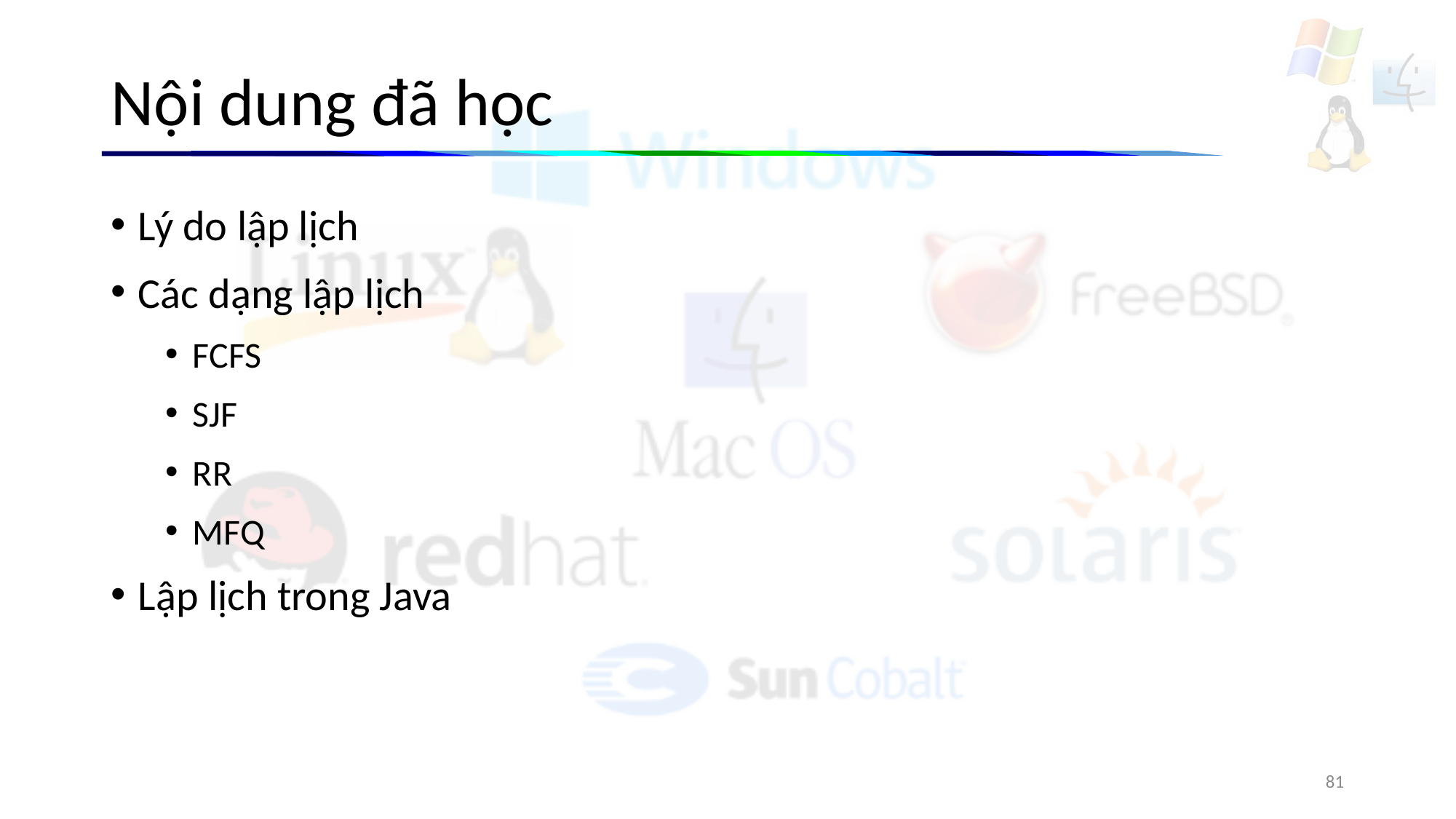

# Nội dung đã học
Lý do lập lịch
Các dạng lập lịch
FCFS
SJF
RR
MFQ
Lập lịch trong Java
81